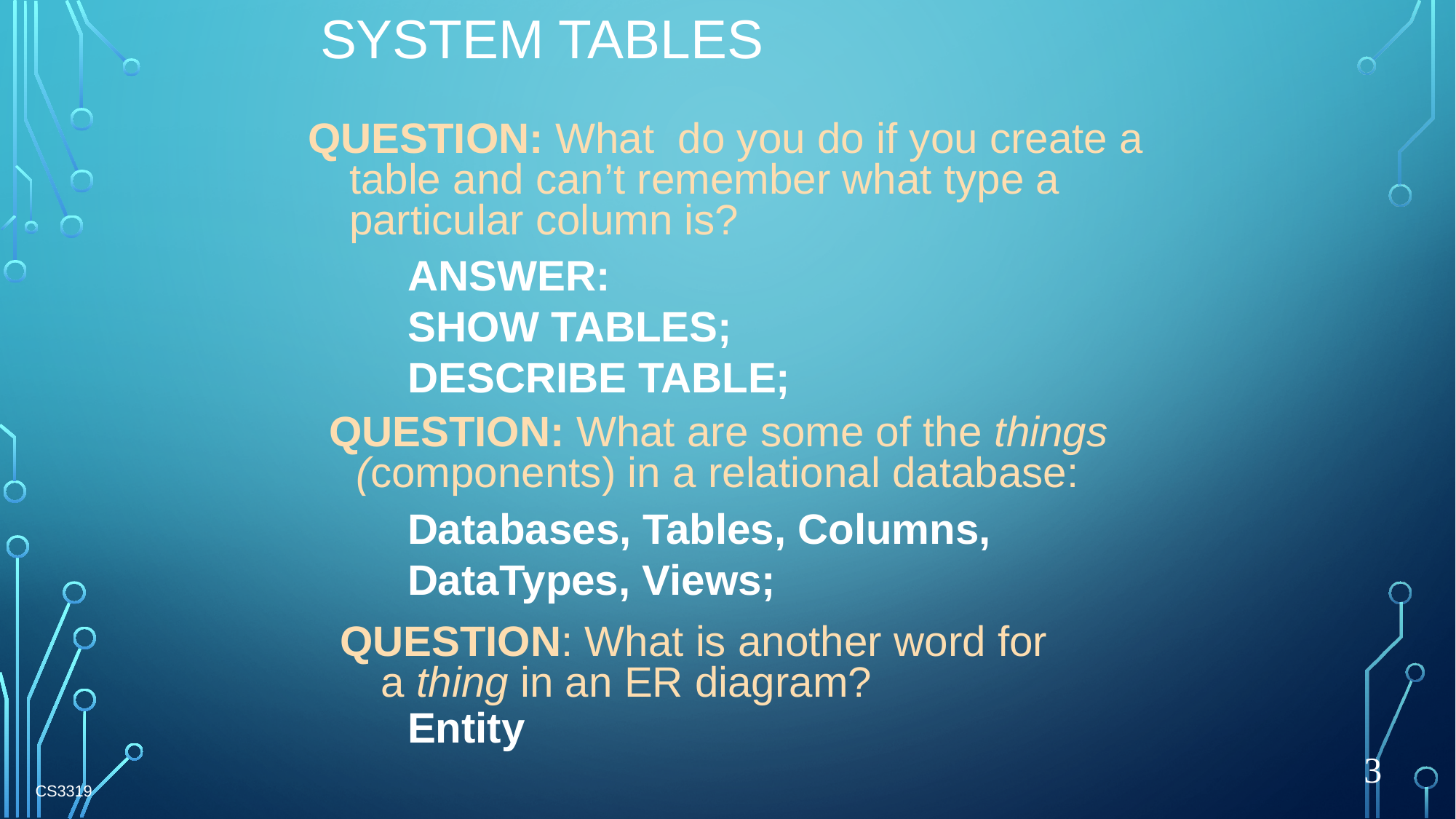

# System Tables
QUESTION: What  do you do if you create a table and can’t remember what type a particular column is?
ANSWER:
SHOW TABLES;
DESCRIBE TABLE;
QUESTION: What are some of the things (components) in a relational database:
Databases, Tables, Columns, DataTypes, Views;
QUESTION: What is another word for a thing in an ER diagram?
Entity
3
CS3319